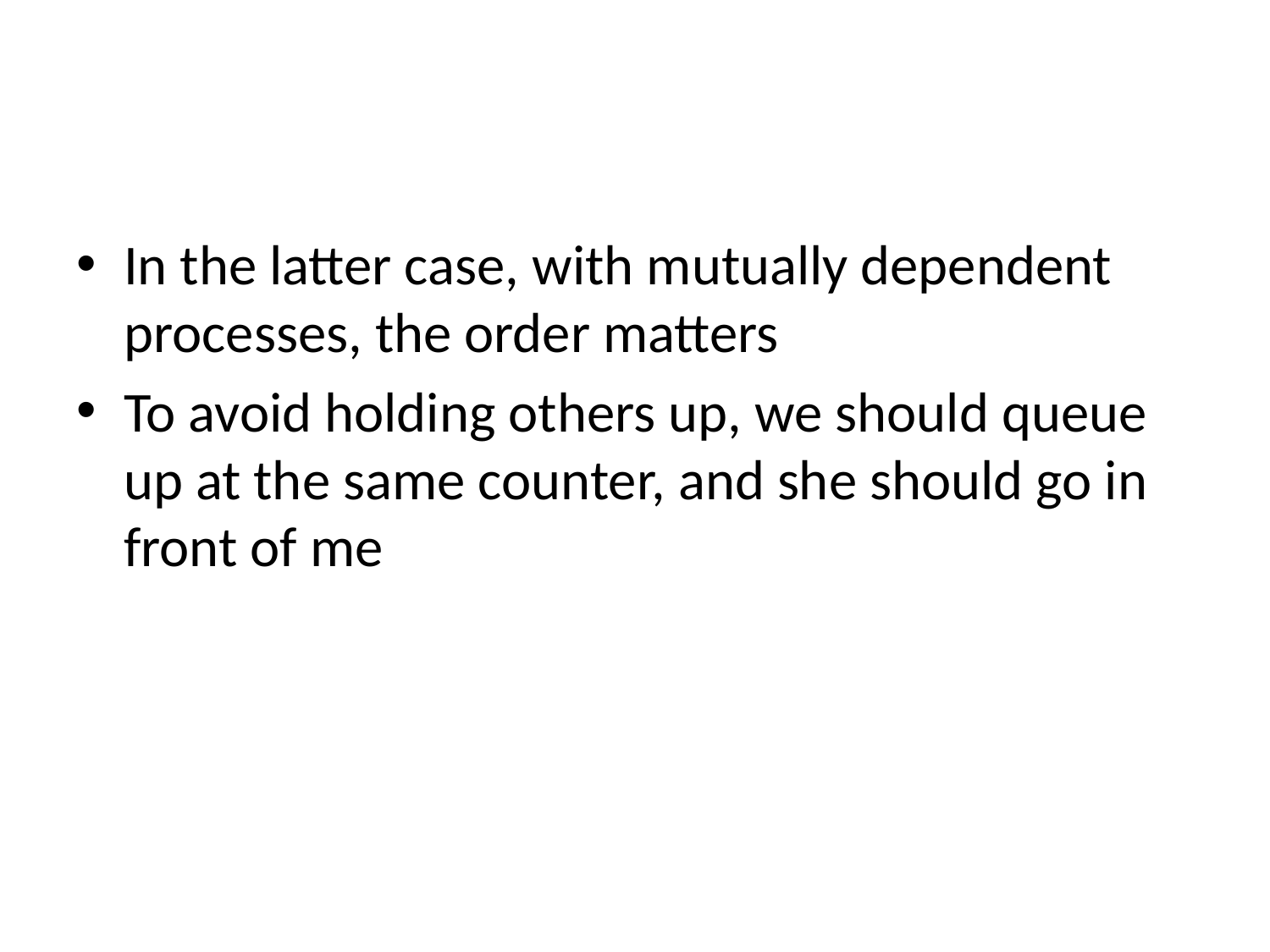

#
In the latter case, with mutually dependent processes, the order matters
To avoid holding others up, we should queue up at the same counter, and she should go in front of me